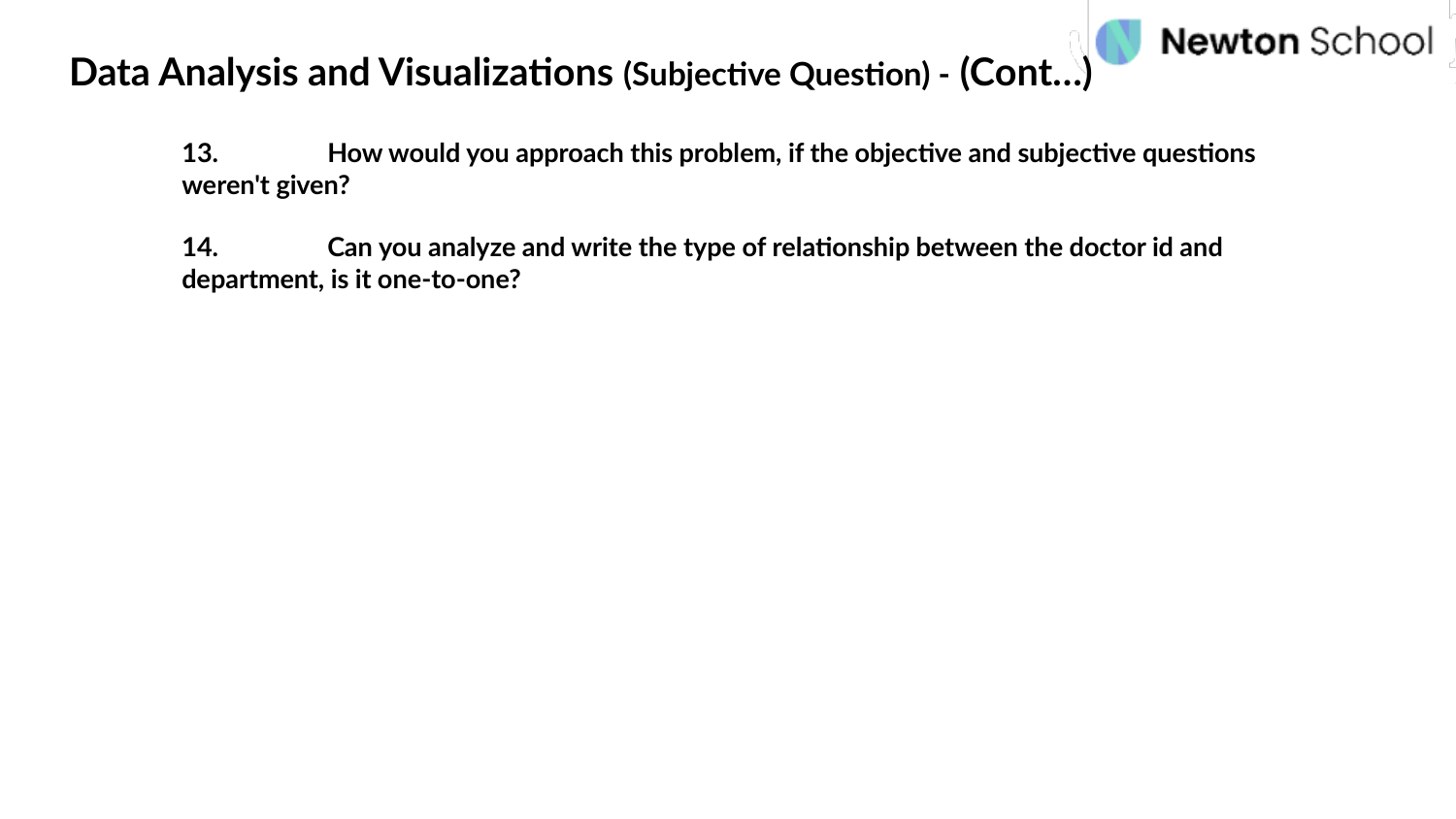

Data Analysis and Visualizations (Subjective Question) - (Cont…)
13.	How would you approach this problem, if the objective and subjective questions weren't given?

14.	Can you analyze and write the type of relationship between the doctor id and department, is it one-to-one?